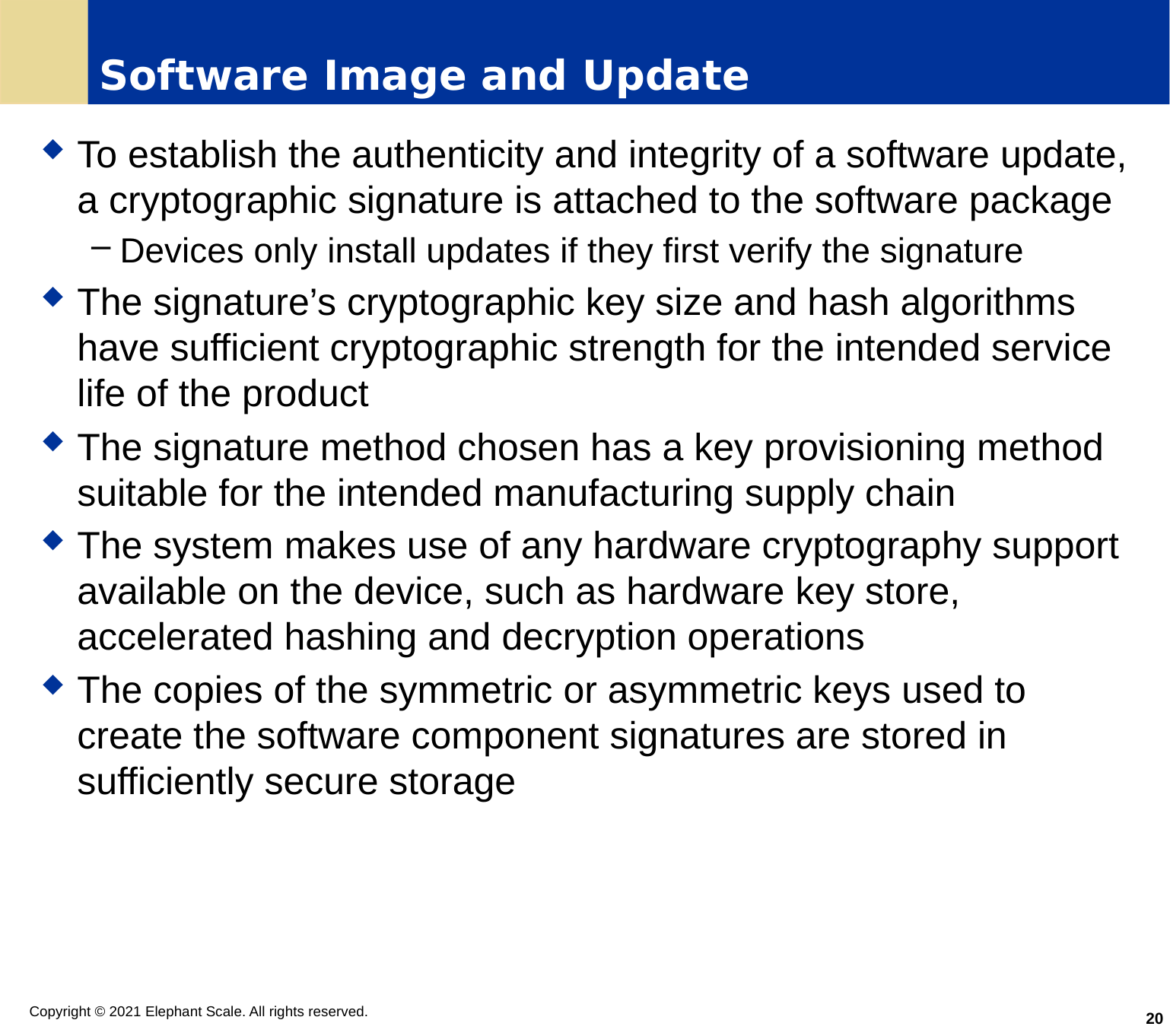

# Software Image and Update
To establish the authenticity and integrity of a software update, a cryptographic signature is attached to the software package
Devices only install updates if they first verify the signature
The signature’s cryptographic key size and hash algorithms have sufficient cryptographic strength for the intended service life of the product
The signature method chosen has a key provisioning method suitable for the intended manufacturing supply chain
The system makes use of any hardware cryptography support available on the device, such as hardware key store, accelerated hashing and decryption operations
The copies of the symmetric or asymmetric keys used to create the software component signatures are stored in sufficiently secure storage
20
Copyright © 2021 Elephant Scale. All rights reserved.